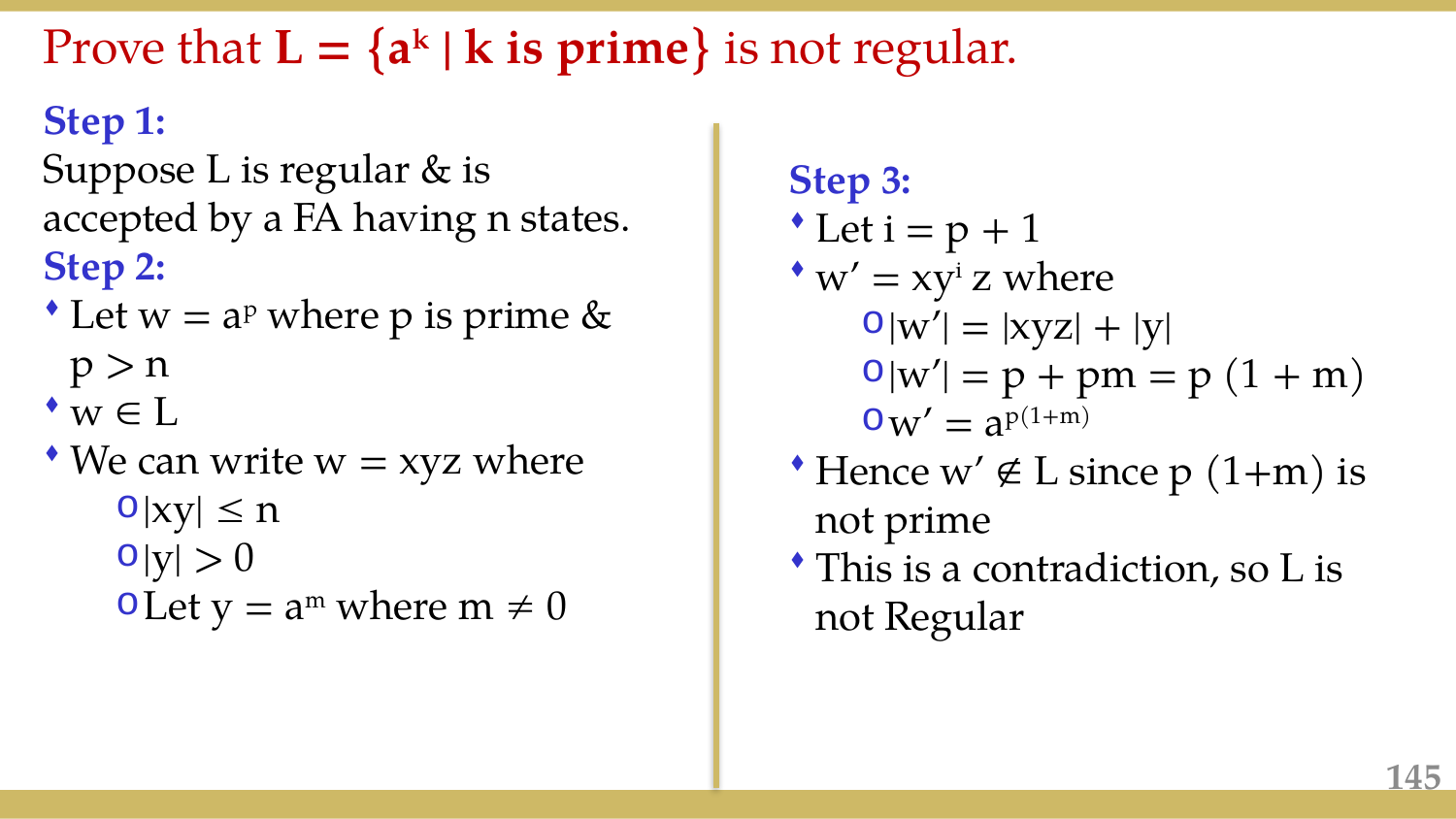

Prove that L = {ak | k is prime} is not regular.
Step 1:
Suppose L is regular & is accepted by a FA having n states.
Step 2:
Let w = ap where p is prime &
p > n
w ∈ L
We can write w = xyz where
|xy| ≤ n
|y| > 0
Let y = am where m ≠ 0
Step 3:
Let i = p + 1
w’ = xyi z where
|w’| = |xyz| + |y|
|w’| = p + pm = p (1 + m)
w’ = ap(1+m)
Hence w’ ∉ L since p (1+m) is not prime
This is a contradiction, so L is not Regular
145